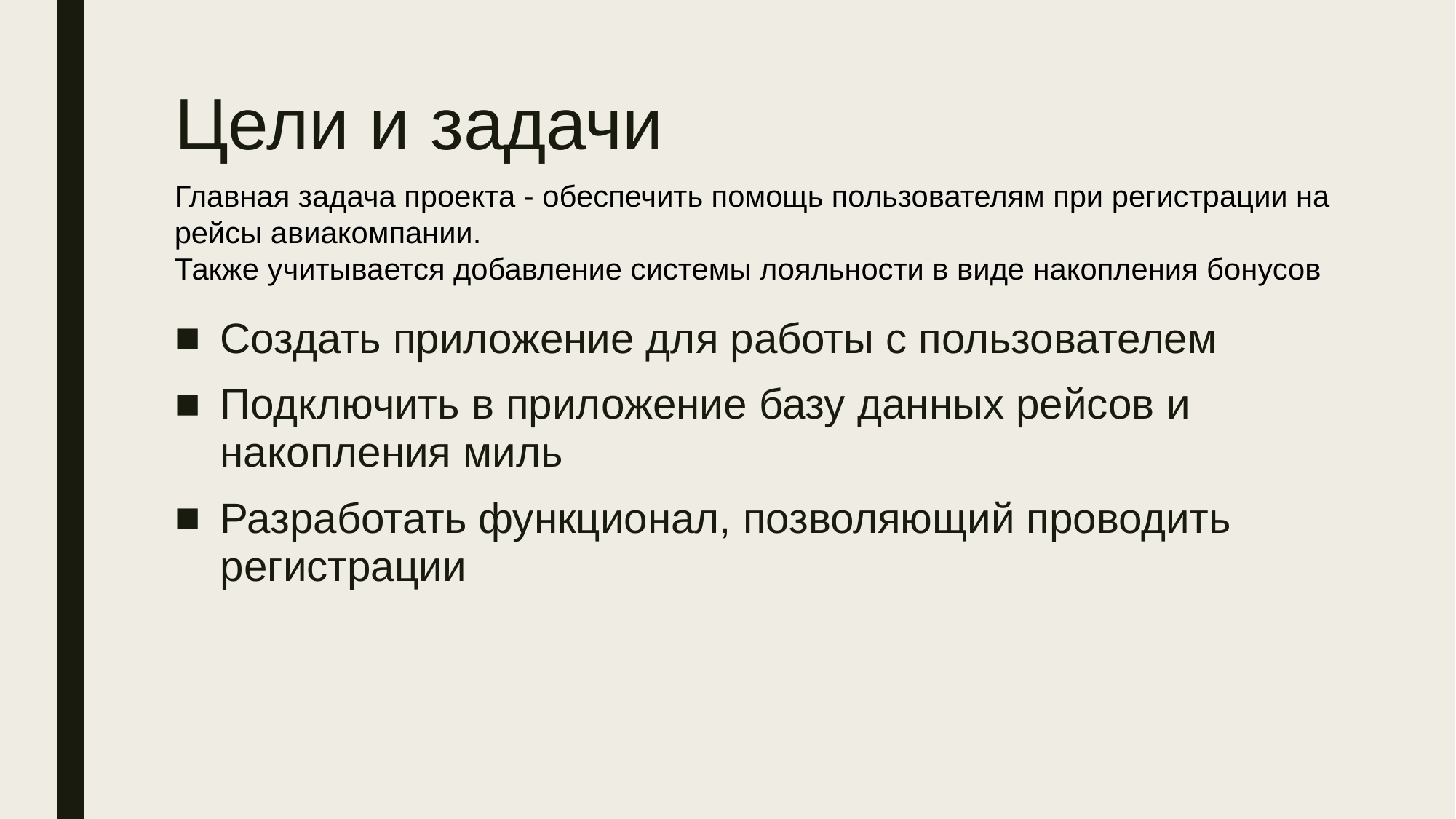

# Цели и задачи
Главная задача проекта - обеспечить помощь пользователям при регистрации на рейсы авиакомпании.
Также учитывается добавление системы лояльности в виде накопления бонусов
Создать приложение для работы с пользователем
Подключить в приложение базу данных рейсов и накопления миль
Разработать функционал, позволяющий проводить регистрации